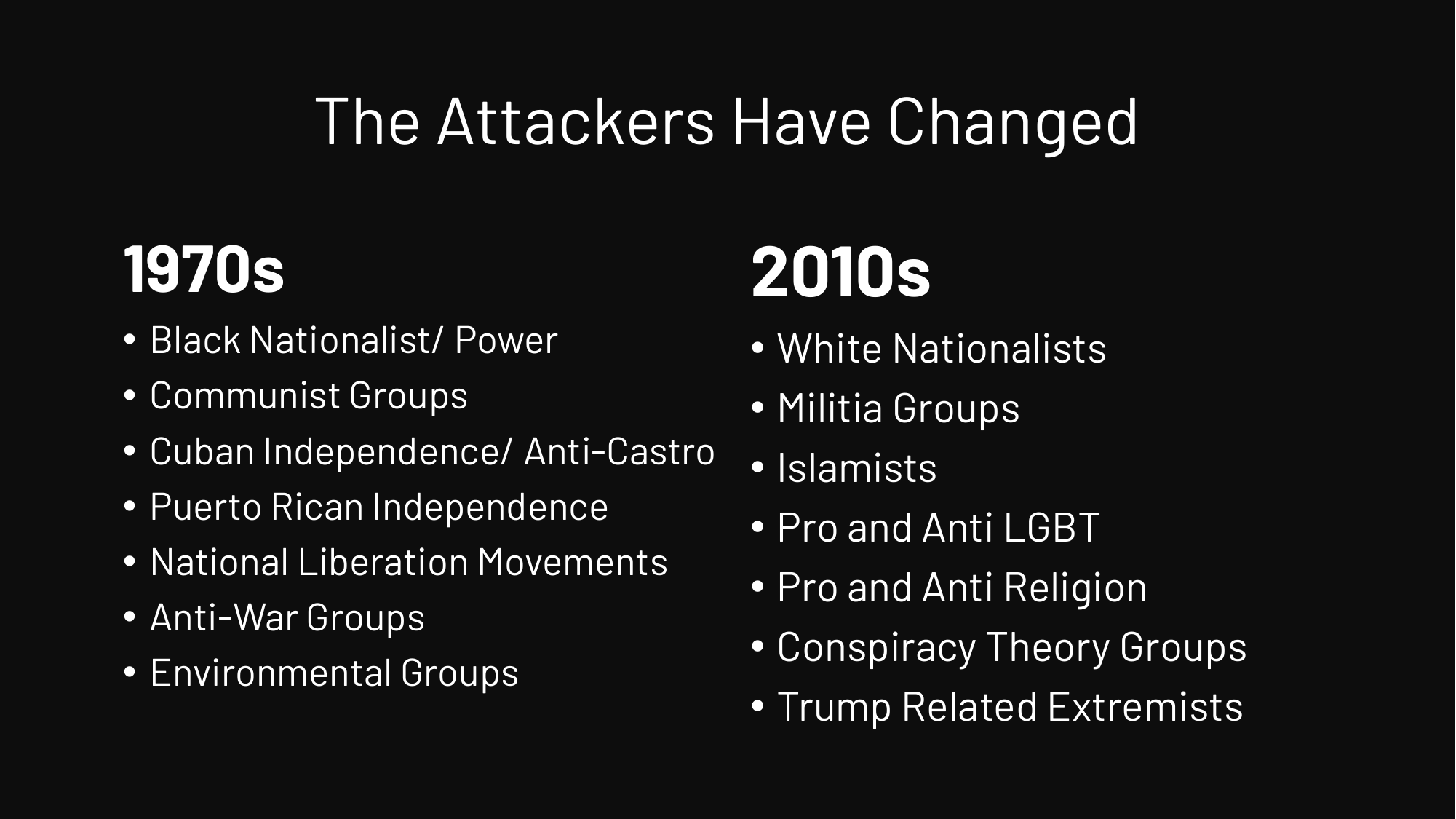

# The Attackers Have Changed
1970s
Black Nationalist/ Power
Communist Groups
Cuban Independence/ Anti-Castro
Puerto Rican Independence
National Liberation Movements
Anti-War Groups
Environmental Groups

2010s
White Nationalists
Militia Groups
Islamists
Pro and Anti LGBT
Pro and Anti Religion
Conspiracy Theory Groups
Trump Related Extremists